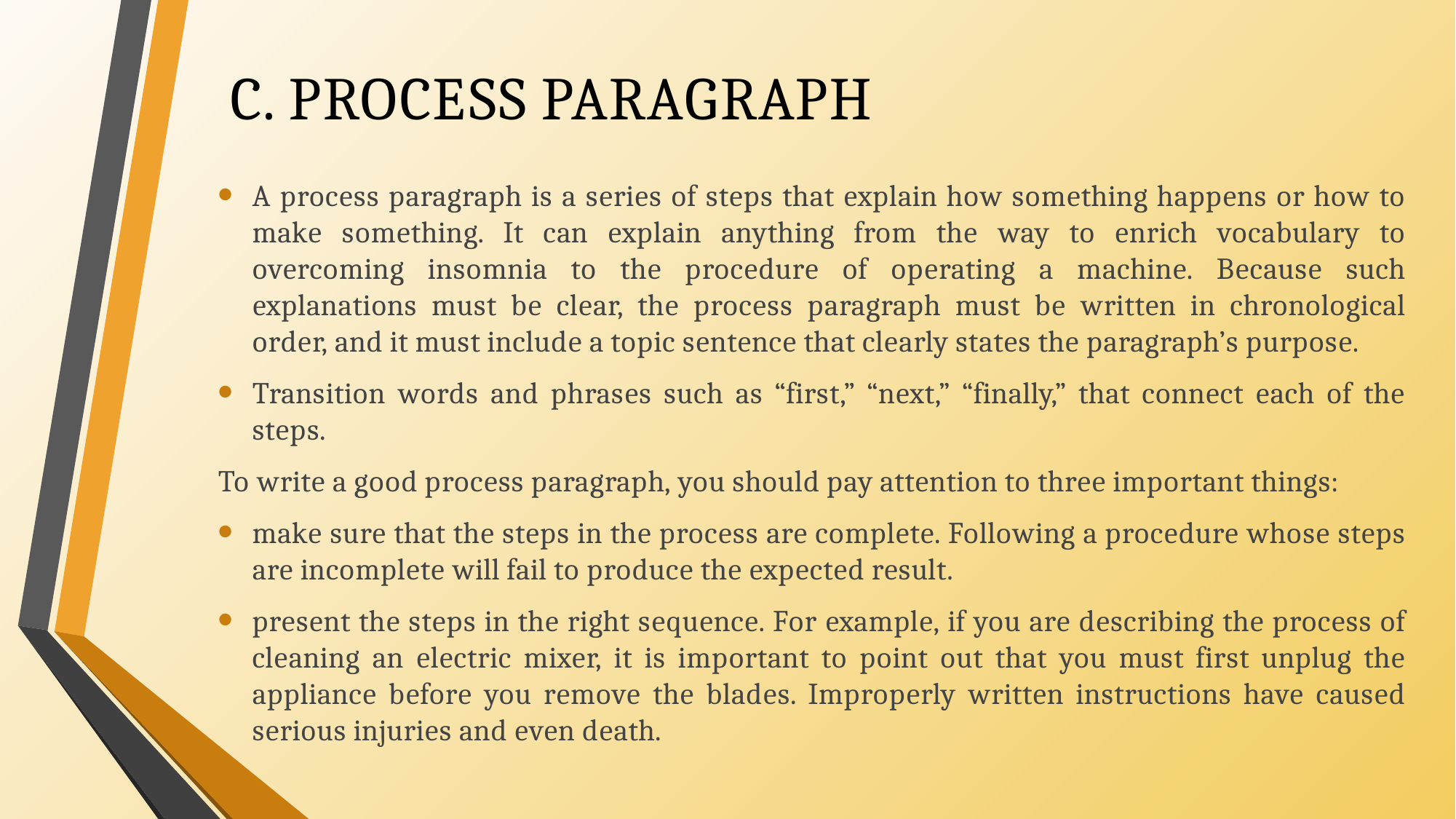

# C. PROCESS PARAGRAPH
A process paragraph is a series of steps that explain how something happens or how to make something. It can explain anything from the way to enrich vocabulary to overcoming insomnia to the procedure of operating a machine. Because such explanations must be clear, the process paragraph must be written in chronological order, and it must include a topic sentence that clearly states the paragraph’s purpose.
Transition words and phrases such as “first,” “next,” “finally,” that connect each of the steps.
To write a good process paragraph, you should pay attention to three important things:
make sure that the steps in the process are complete. Following a procedure whose steps are incomplete will fail to produce the expected result.
present the steps in the right sequence. For example, if you are describing the process of cleaning an electric mixer, it is important to point out that you must first unplug the appliance before you remove the blades. Improperly written instructions have caused serious injuries and even death.